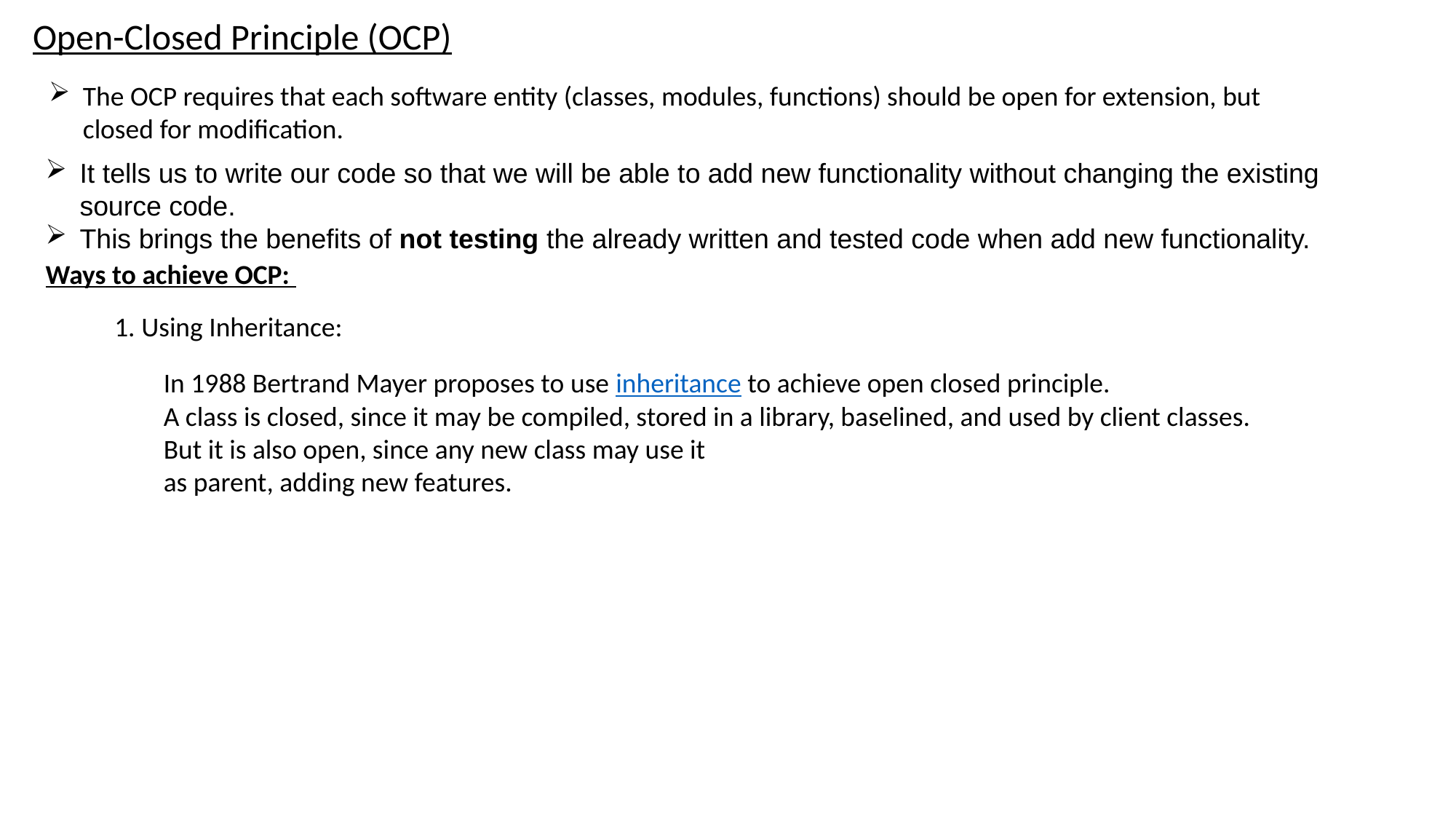

# Open-Closed Principle (OCP)
The OCP requires that each software entity (classes, modules, functions) should be open for extension, but closed for modification.
It tells us to write our code so that we will be able to add new functionality without changing the existing source code.
This brings the benefits of not testing the already written and tested code when add new functionality.
Ways to achieve OCP:
1. Using Inheritance:
In 1988 Bertrand Mayer proposes to use inheritance to achieve open closed principle.
A class is closed, since it may be compiled, stored in a library, baselined, and used by client classes.
But it is also open, since any new class may use it
as parent, adding new features.